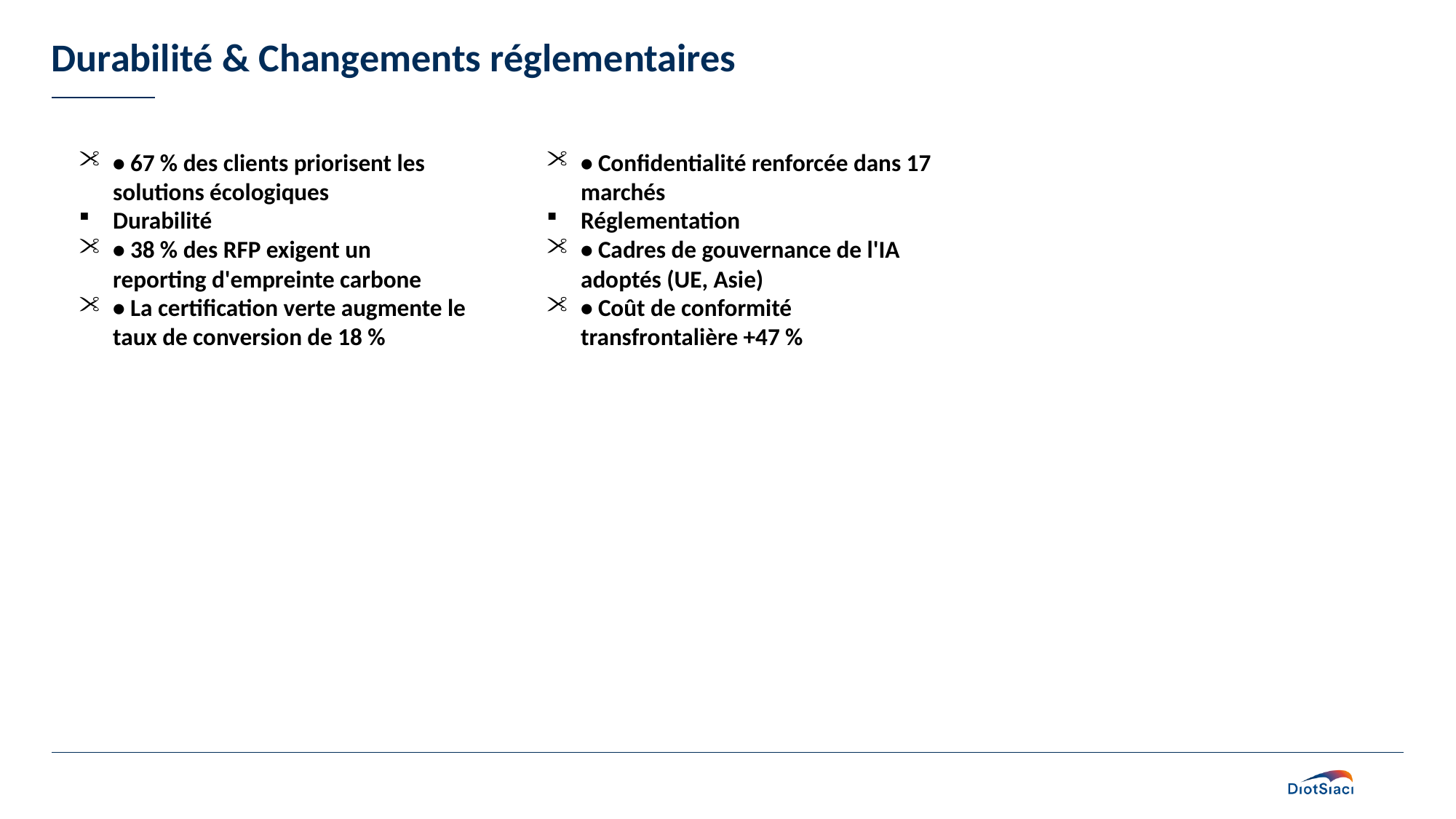

# Durabilité & Changements réglementaires
• 67 % des clients priorisent les solutions écologiques
Durabilité
• 38 % des RFP exigent un reporting d'empreinte carbone
• La certification verte augmente le taux de conversion de 18 %
• Confidentialité renforcée dans 17 marchés
Réglementation
• Cadres de gouvernance de l'IA adoptés (UE, Asie)
• Coût de conformité transfrontalière +47 %